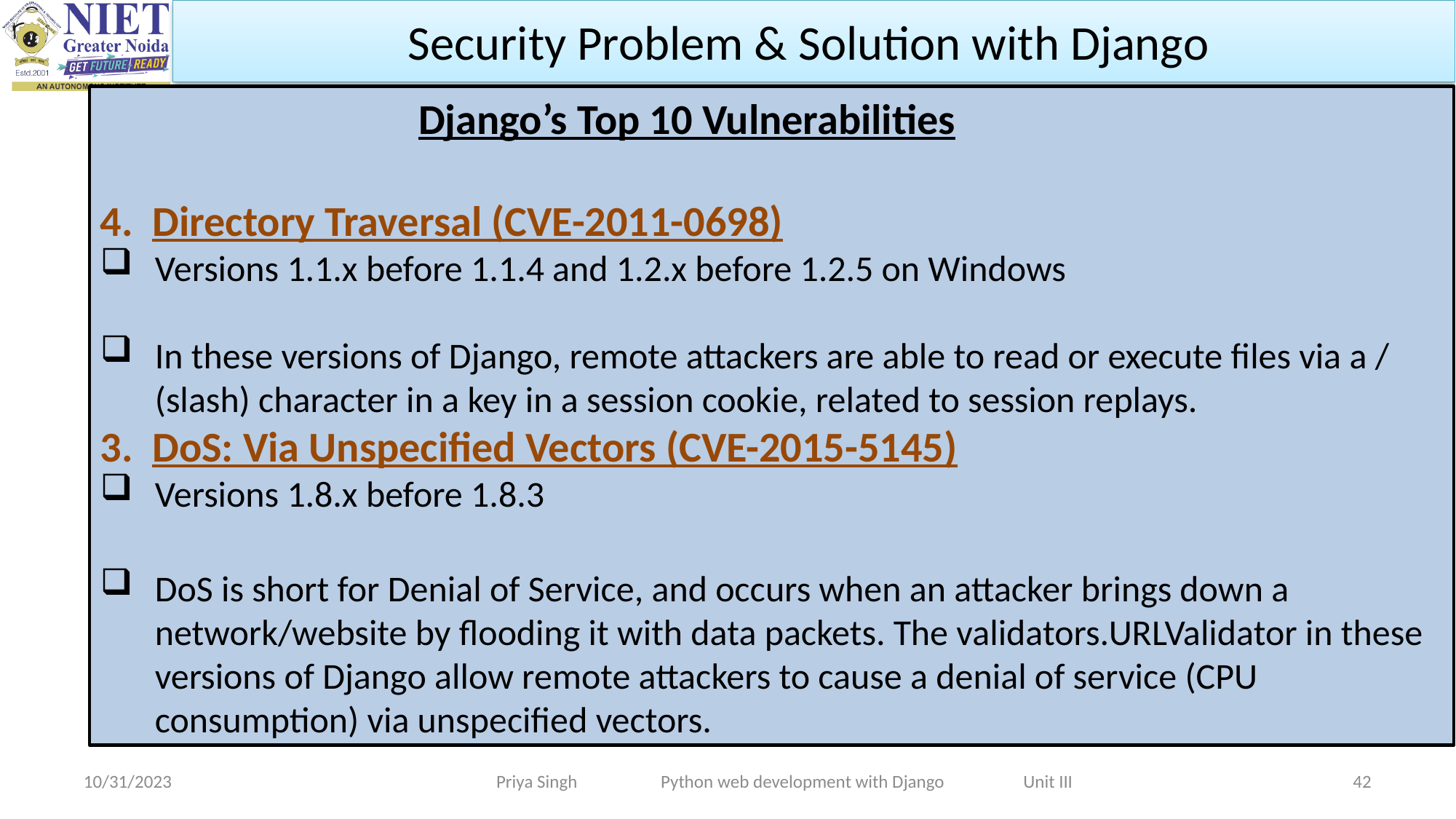

Security Problem & Solution with Django
                                 Django’s Top 10 Vulnerabilities

4.  Directory Traversal (CVE-2011-0698)
‍Versions 1.1.x before 1.1.4 and 1.2.x before 1.2.5 on Windows

In these versions of Django, remote attackers are able to read or execute files via a / (slash) character in a key in a session cookie, related to session replays.
3.  DoS: Via Unspecified Vectors (CVE-2015-5145)
‍Versions 1.8.x before 1.8.3

DoS is short for Denial of Service, and occurs when an attacker brings down a network/website by flooding it with data packets. The validators.URLValidator in these versions of Django allow remote attackers to cause a denial of service (CPU consumption) via unspecified vectors.

Priya Singh                    Python web development with Django                   Unit III
10/31/2023
42